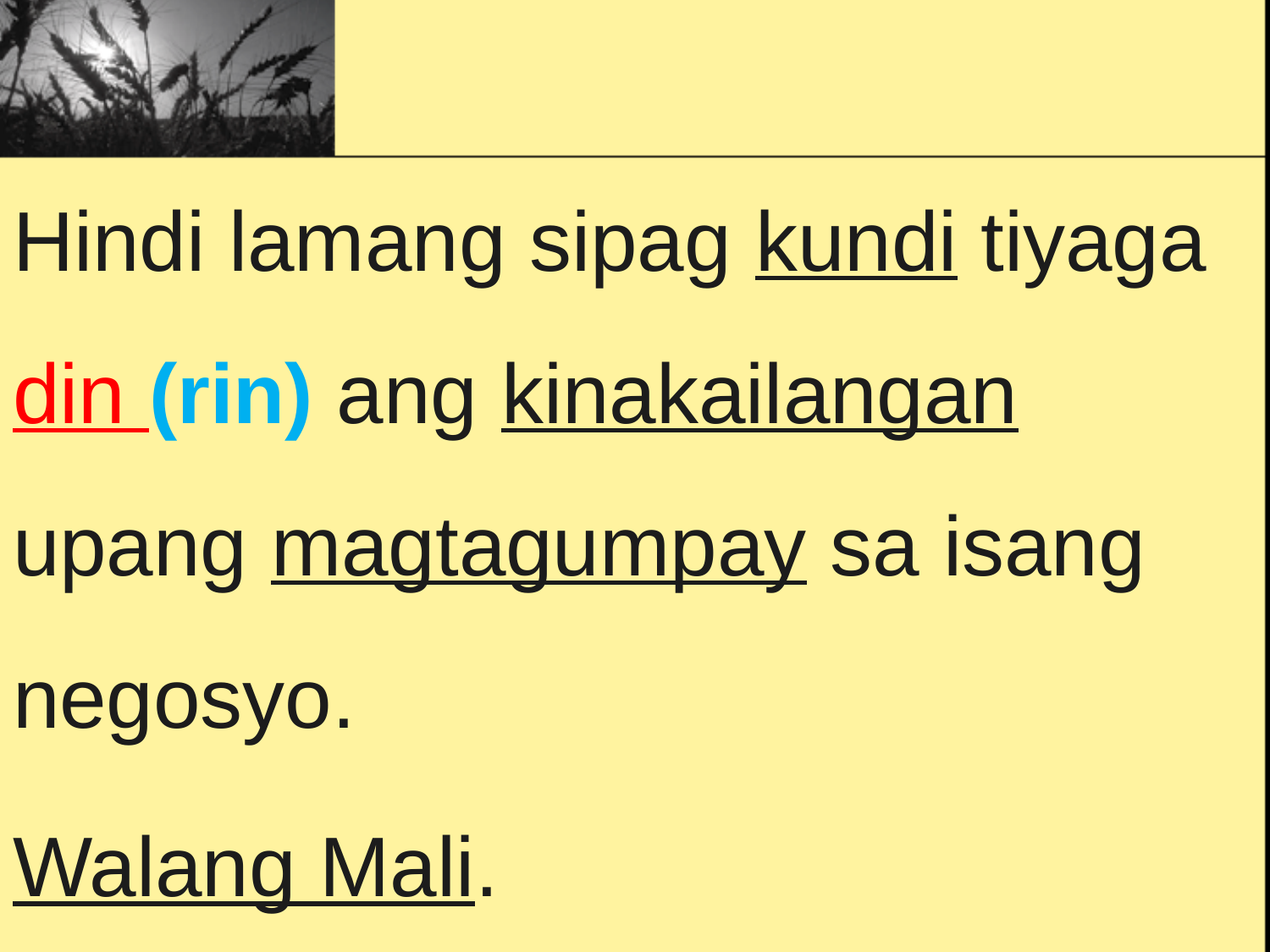

Hindi lamang sipag kundi tiyaga din (rin) ang kinakailangan upang magtagumpay sa isang negosyo.
Walang Mali.